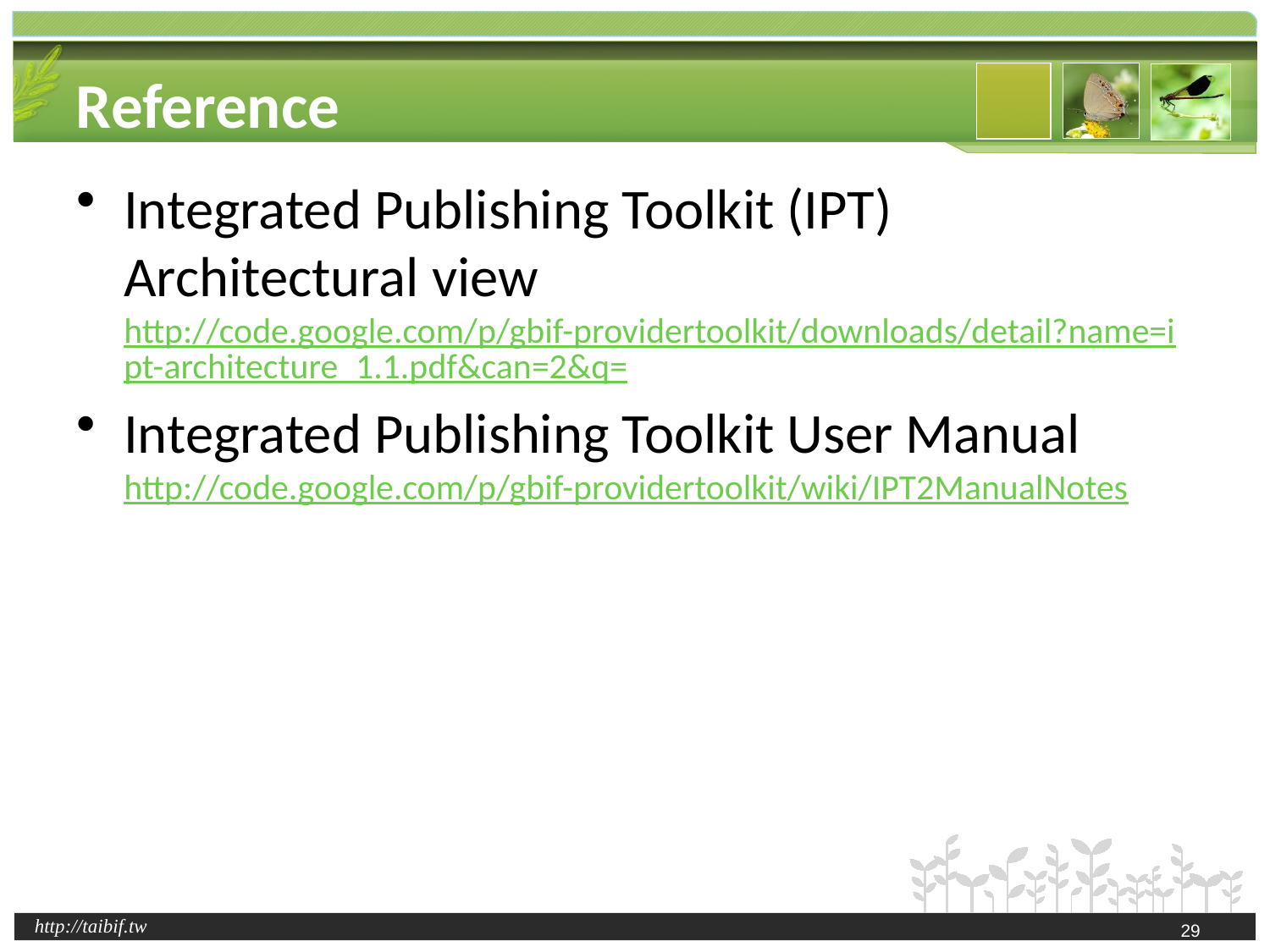

# Reference
Integrated Publishing Toolkit (IPT) Architectural view
http://code.google.com/p/gbif-providertoolkit/downloads/detail?name=ipt-architecture_1.1.pdf&can=2&q=
Integrated Publishing Toolkit User Manual
http://code.google.com/p/gbif-providertoolkit/wiki/IPT2ManualNotes
29